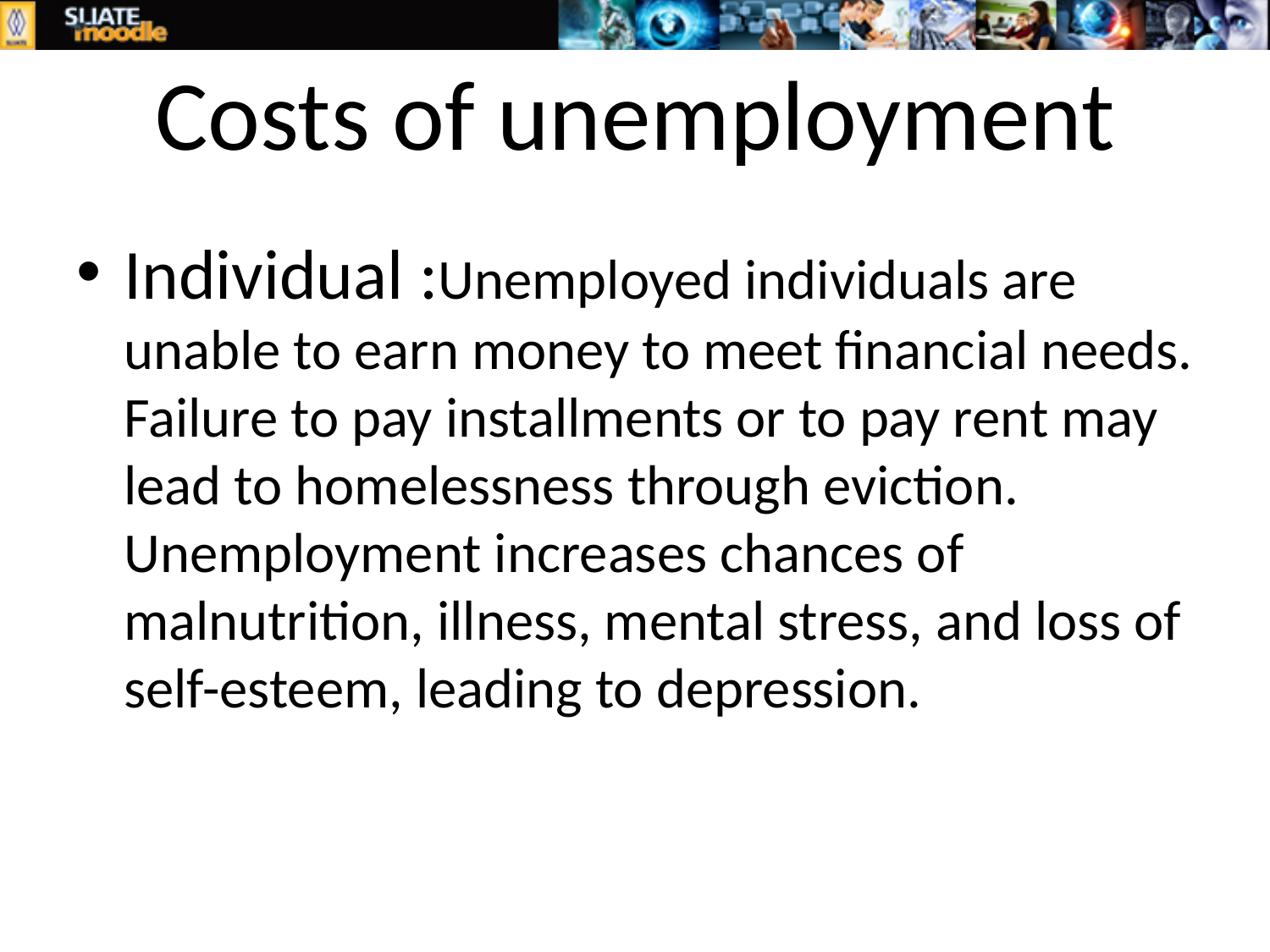

# Costs of unemployment
Individual :Unemployed individuals are unable to earn money to meet financial needs. Failure to pay installments or to pay rent may lead to homelessness through eviction. Unemployment increases chances of malnutrition, illness, mental stress, and loss of self-esteem, leading to depression.